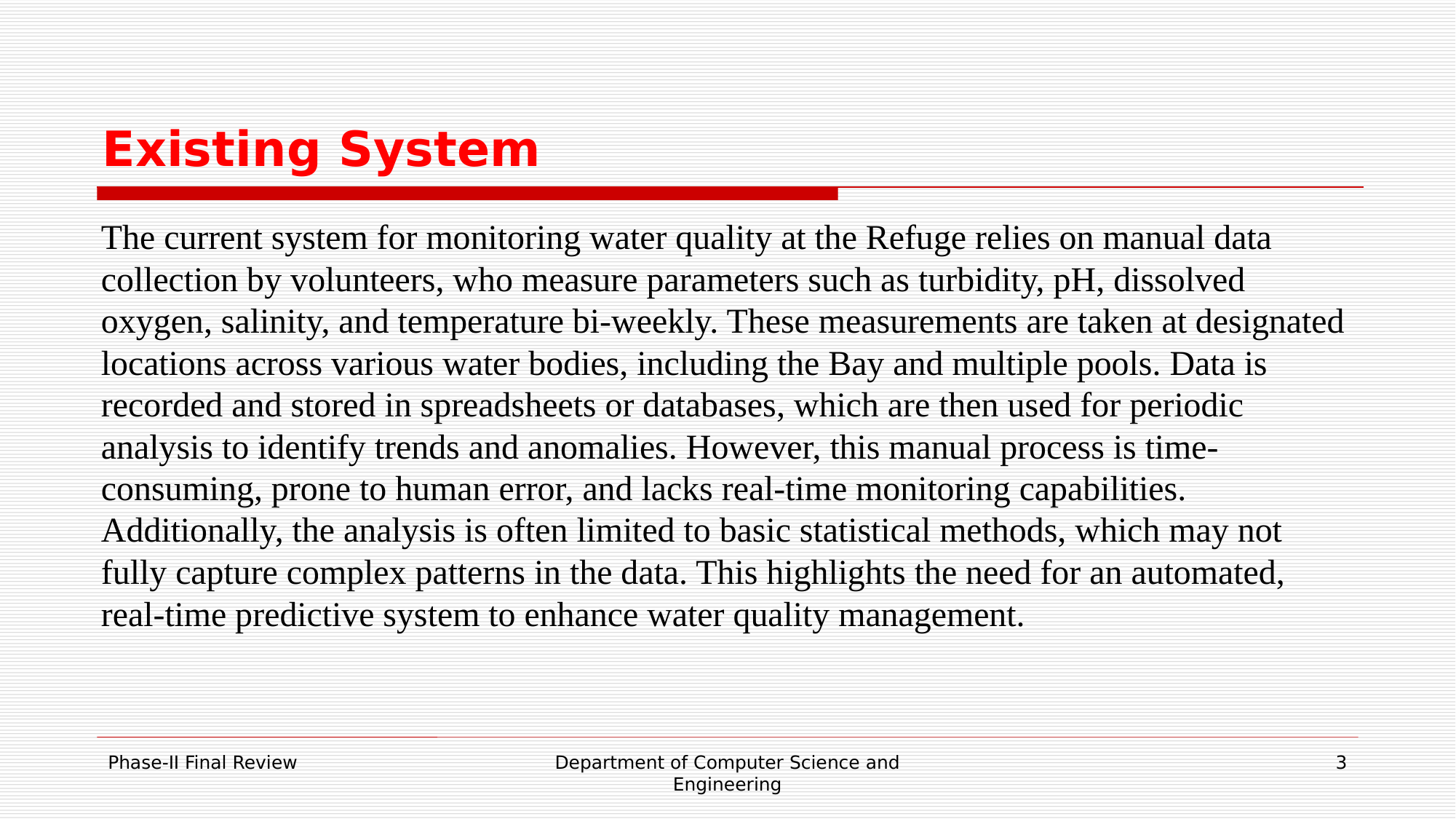

# Existing System
The current system for monitoring water quality at the Refuge relies on manual data collection by volunteers, who measure parameters such as turbidity, pH, dissolved oxygen, salinity, and temperature bi-weekly. These measurements are taken at designated locations across various water bodies, including the Bay and multiple pools. Data is recorded and stored in spreadsheets or databases, which are then used for periodic analysis to identify trends and anomalies. However, this manual process is time-consuming, prone to human error, and lacks real-time monitoring capabilities. Additionally, the analysis is often limited to basic statistical methods, which may not fully capture complex patterns in the data. This highlights the need for an automated, real-time predictive system to enhance water quality management.

Phase-II Final Review
Department of Computer Science and Engineering
3